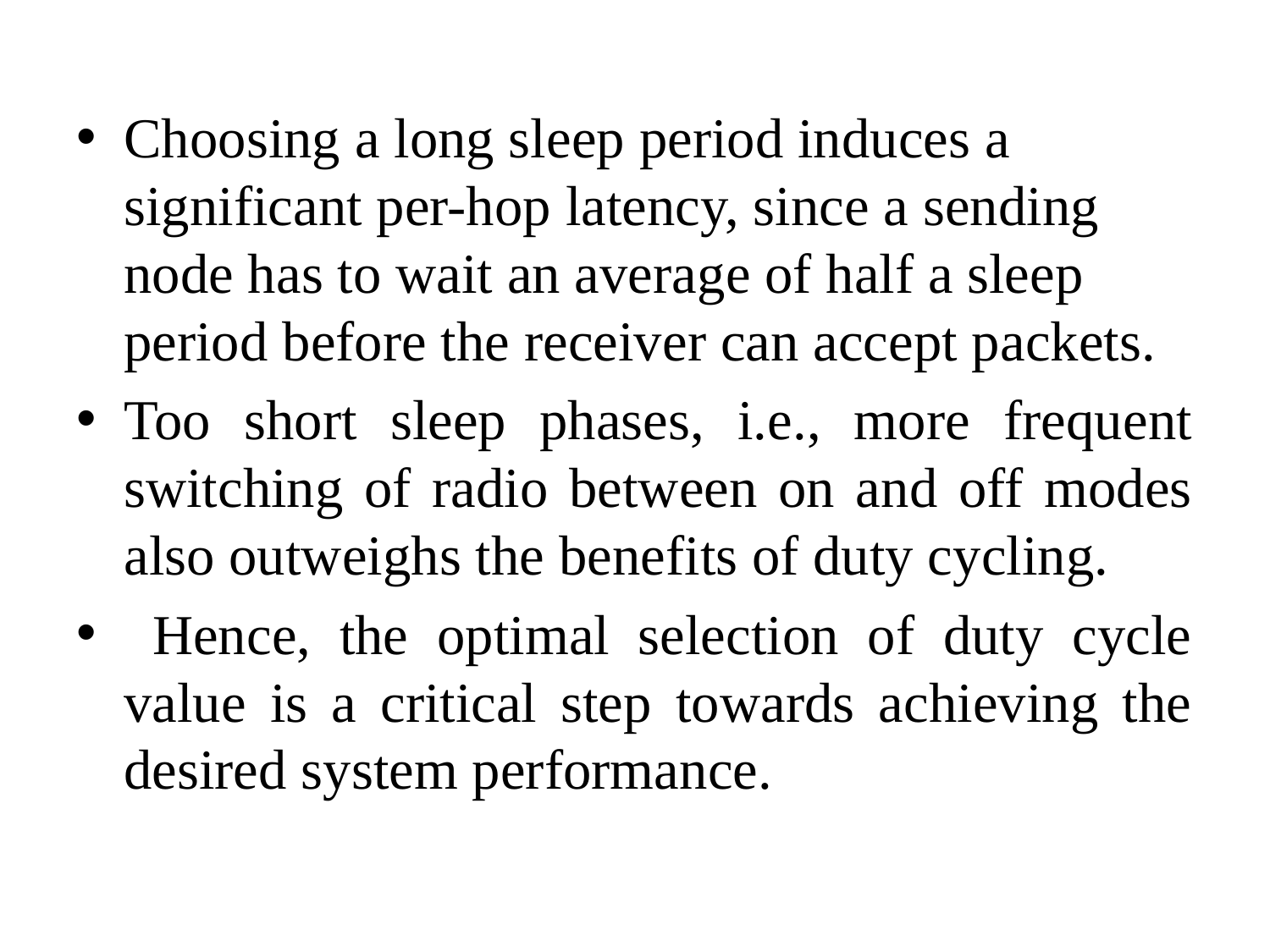

#
Choosing a long sleep period induces a significant per-hop latency, since a sending node has to wait an average of half a sleep period before the receiver can accept packets.
Too short sleep phases, i.e., more frequent switching of radio between on and off modes also outweighs the benefits of duty cycling.
 Hence, the optimal selection of duty cycle value is a critical step towards achieving the desired system performance.